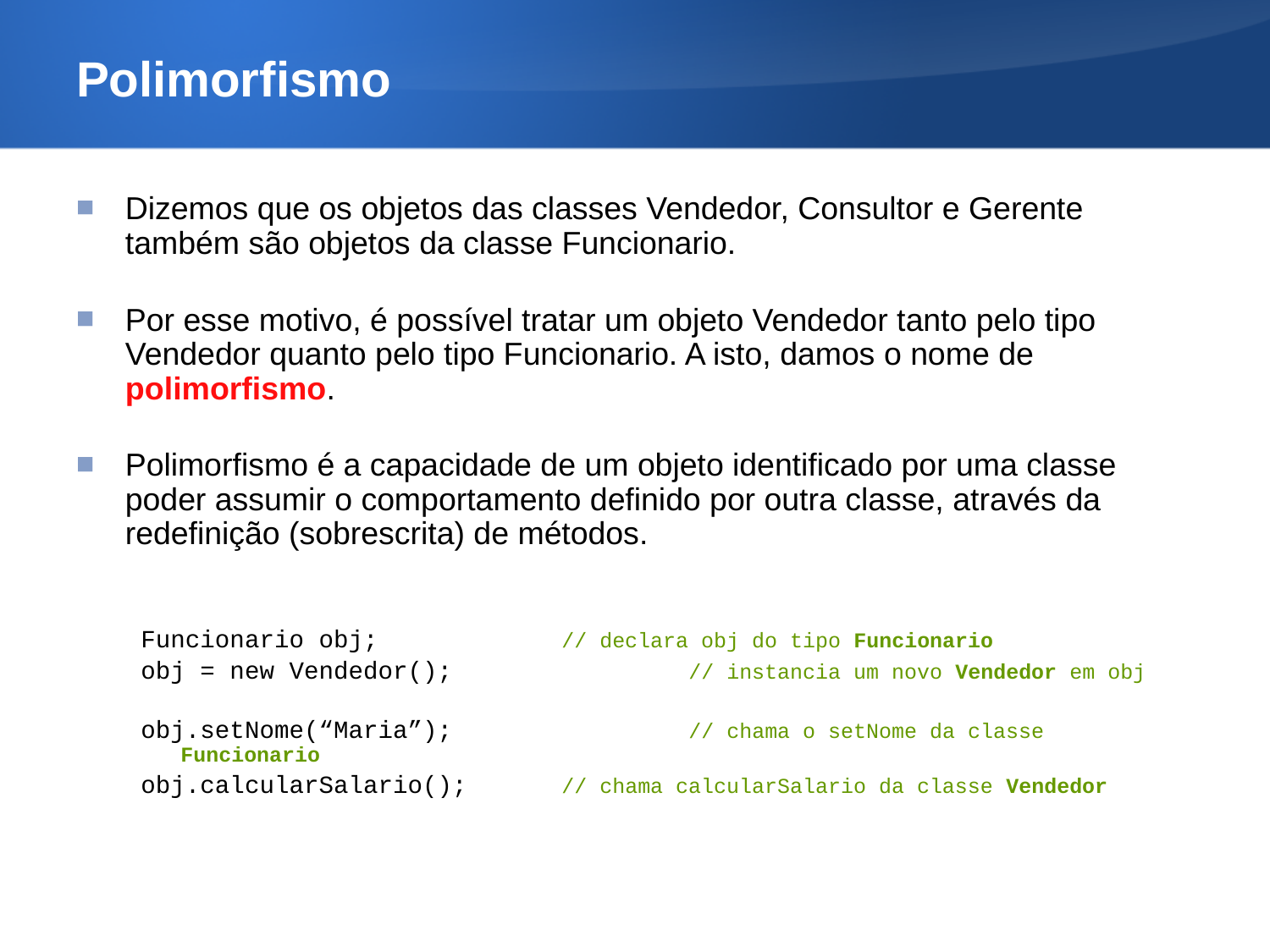

Polimorfismo
Dizemos que os objetos das classes Vendedor, Consultor e Gerente também são objetos da classe Funcionario.

Por esse motivo, é possível tratar um objeto Vendedor tanto pelo tipo Vendedor quanto pelo tipo Funcionario. A isto, damos o nome de polimorfismo.

Polimorfismo é a capacidade de um objeto identificado por uma classe poder assumir o comportamento definido por outra classe, através da redefinição (sobrescrita) de métodos.

Funcionario obj;		// declara obj do tipo Funcionario
obj = new Vendedor();	 	// instancia um novo Vendedor em obj

obj.setNome(“Maria”);	 	// chama o setNome da classe Funcionario
obj.calcularSalario();	// chama calcularSalario da classe Vendedor